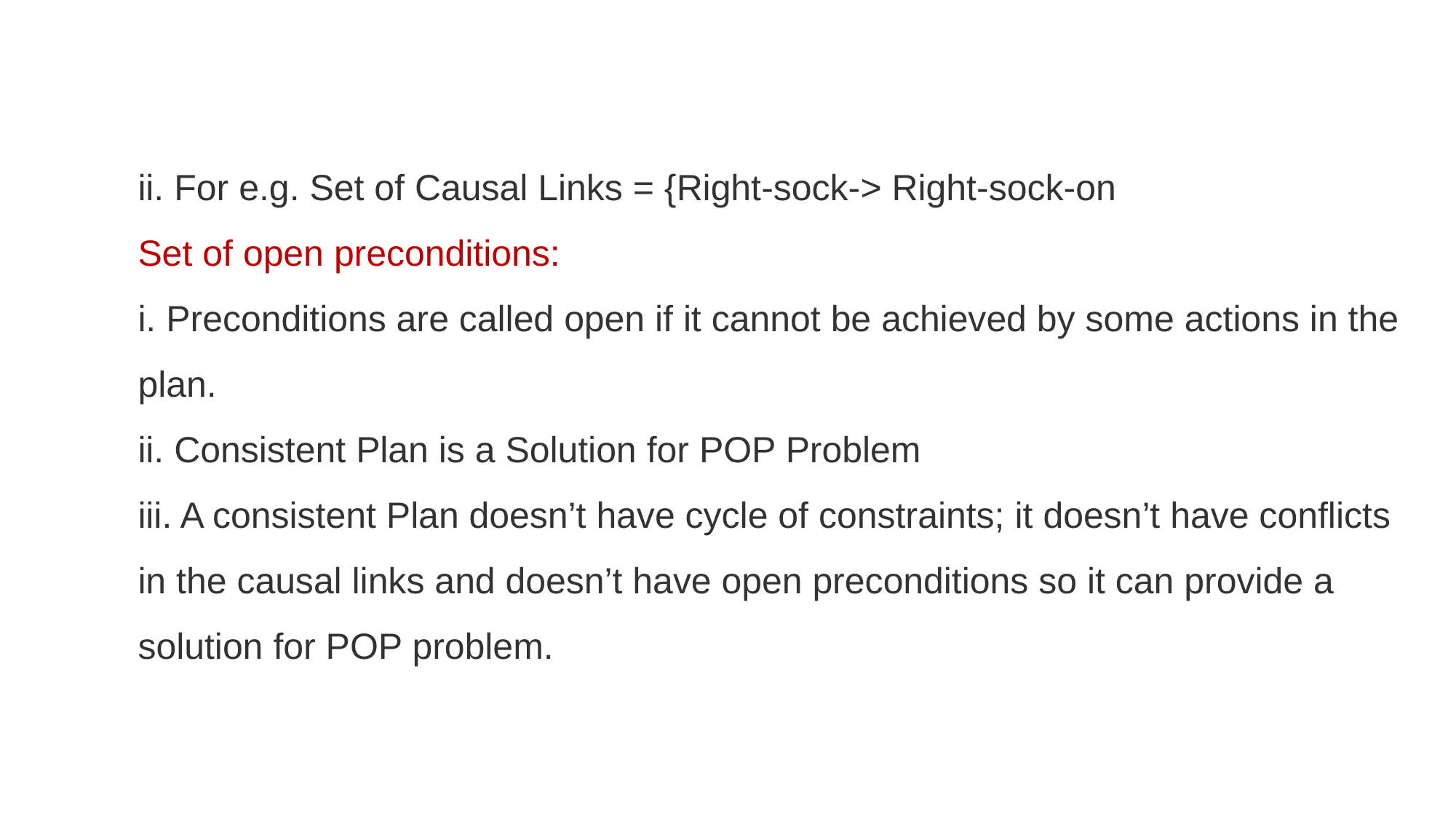

ii. For e.g. Set of Causal Links = {Right-sock-> Right-sock-on
Set of open preconditions:
i. Preconditions are called open if it cannot be achieved by some actions in the plan.
ii. Consistent Plan is a Solution for POP Problem
iii. A consistent Plan doesn’t have cycle of constraints; it doesn’t have conflicts in the causal links and doesn’t have open preconditions so it can provide a solution for POP problem.